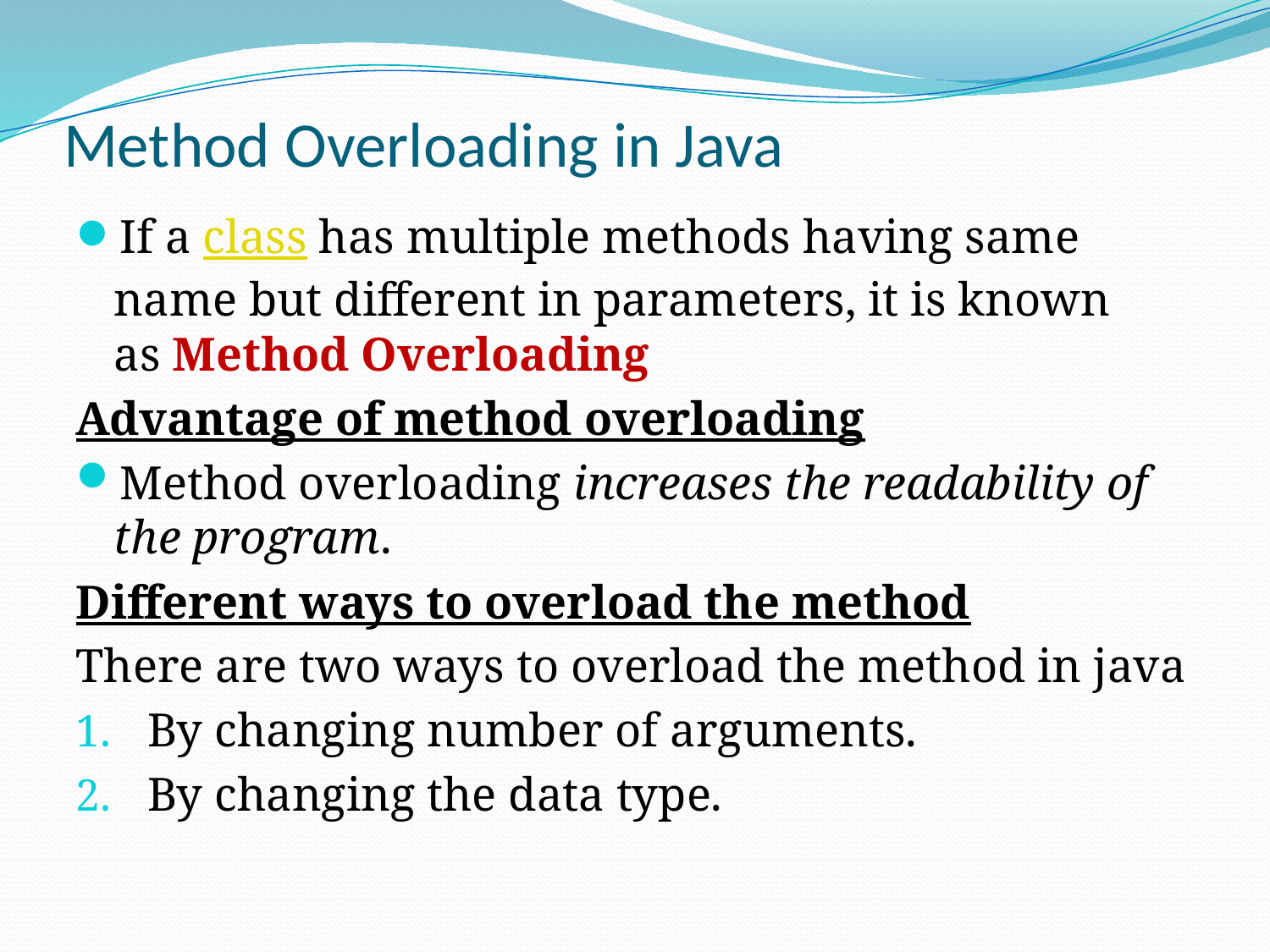

# Method Overloading in Java
If a class has multiple methods having same name but different in parameters, it is known as Method Overloading
Advantage of method overloading
Method overloading increases the readability of the program.
Different ways to overload the method
There are two ways to overload the method in java
By changing number of arguments.
By changing the data type.